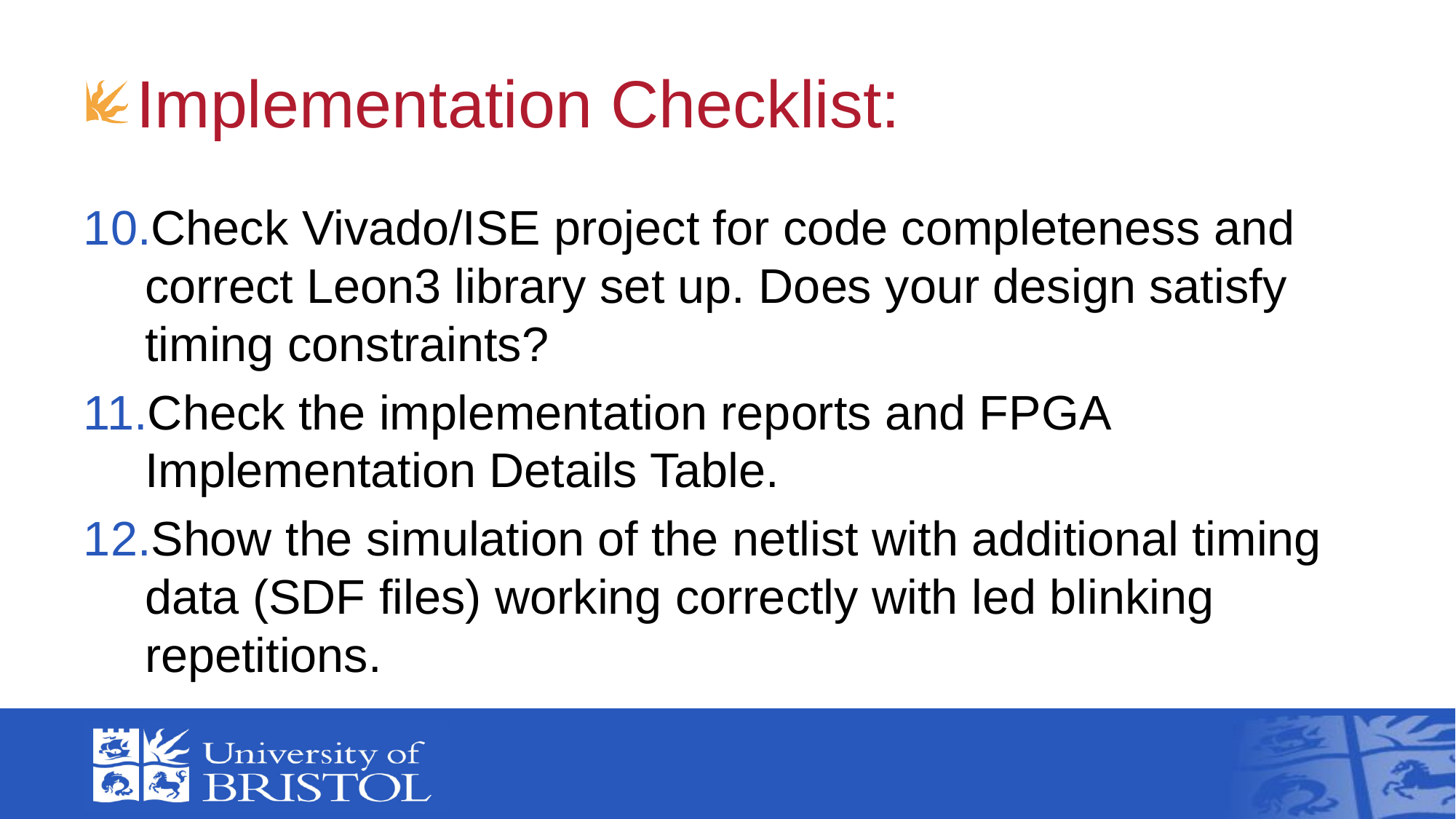

# Implementation Checklist:
Check Vivado/ISE project for code completeness and correct Leon3 library set up. Does your design satisfy timing constraints?
Check the implementation reports and FPGA Implementation Details Table.
Show the simulation of the netlist with additional timing data (SDF files) working correctly with led blinking repetitions.